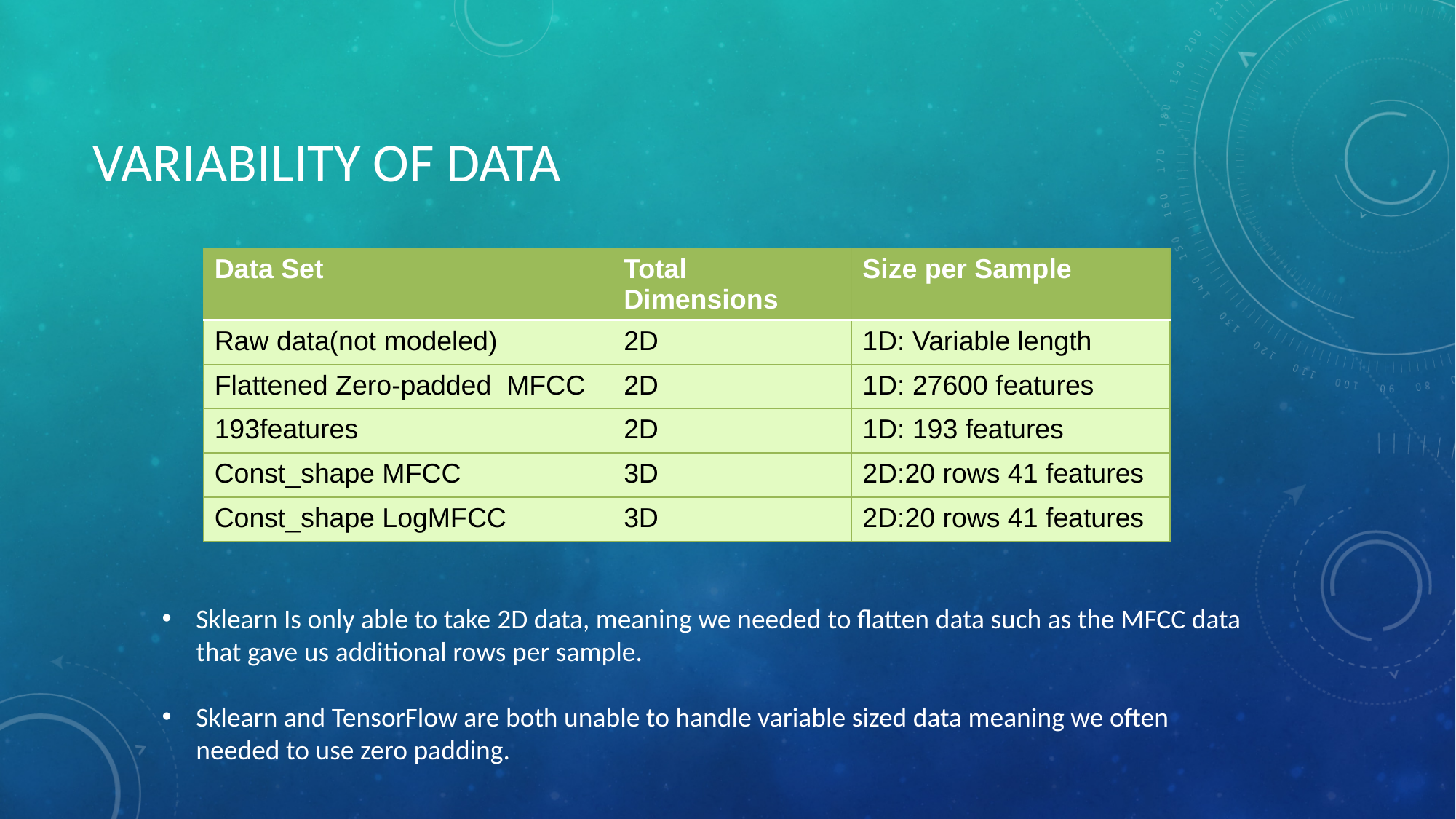

Variability of Data
| Data Set | Total Dimensions | Size per Sample |
| --- | --- | --- |
| Raw data(not modeled) | 2D | 1D: Variable length |
| Flattened Zero-padded  MFCC | 2D | 1D: 27600 features |
| 193features | 2D | 1D: 193 features |
| Const\_shape MFCC | 3D | 2D:20 rows 41 features |
| Const\_shape LogMFCC | 3D | 2D:20 rows 41 features |
Sklearn Is only able to take 2D data, meaning we needed to flatten data such as the MFCC data that gave us additional rows per sample.

Sklearn and TensorFlow are both unable to handle variable sized data meaning we often needed to use zero padding.